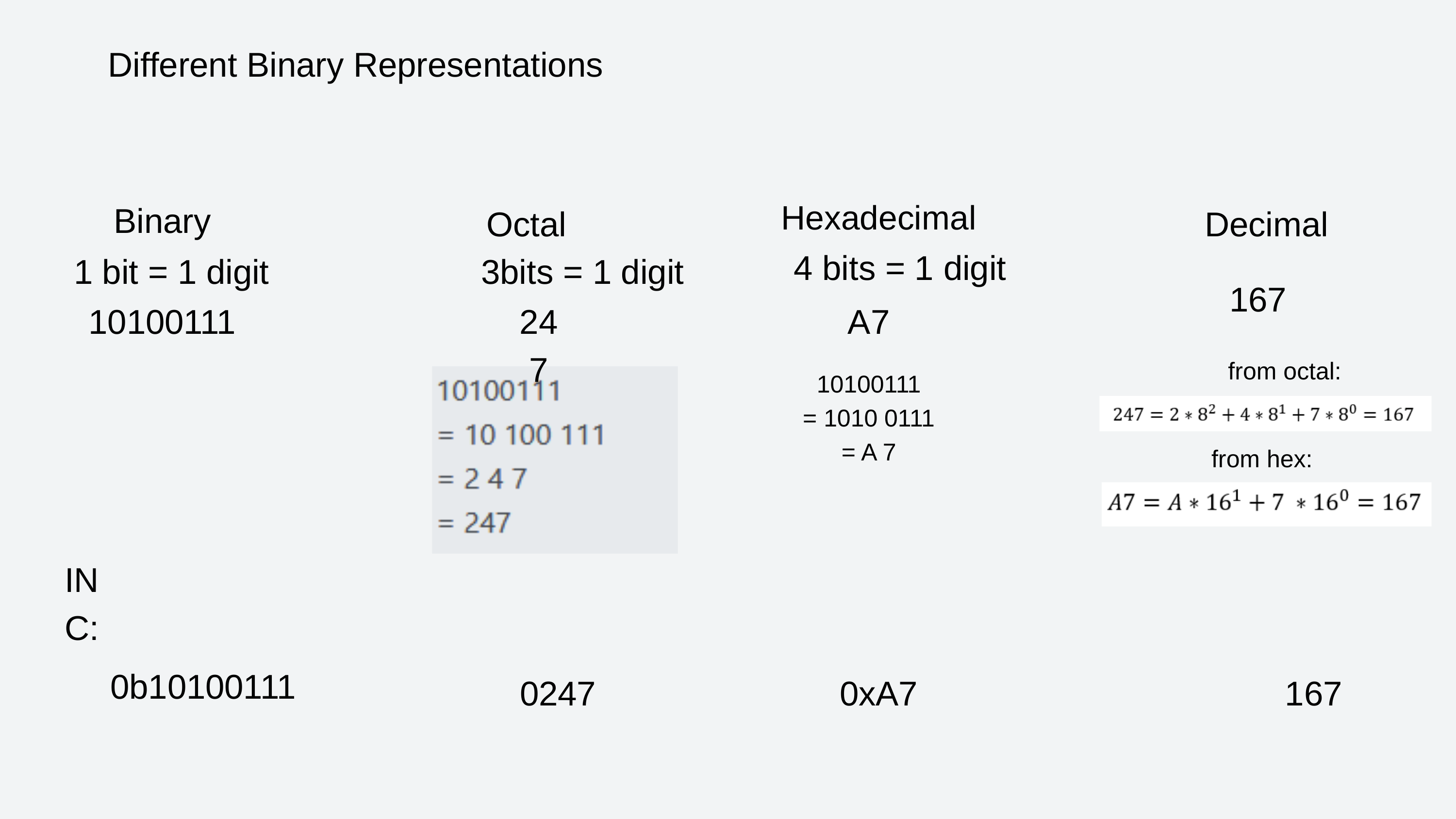

Different Binary Representations
Hexadecimal
Binary
Octal
Decimal
4 bits = 1 digit
1 bit = 1 digit
3bits = 1 digit
167
247
10100111
A7
from octal:

10100111
= 1010 0111
= A 7

from hex:

IN C:
0b10100111
0247
0xA7
167